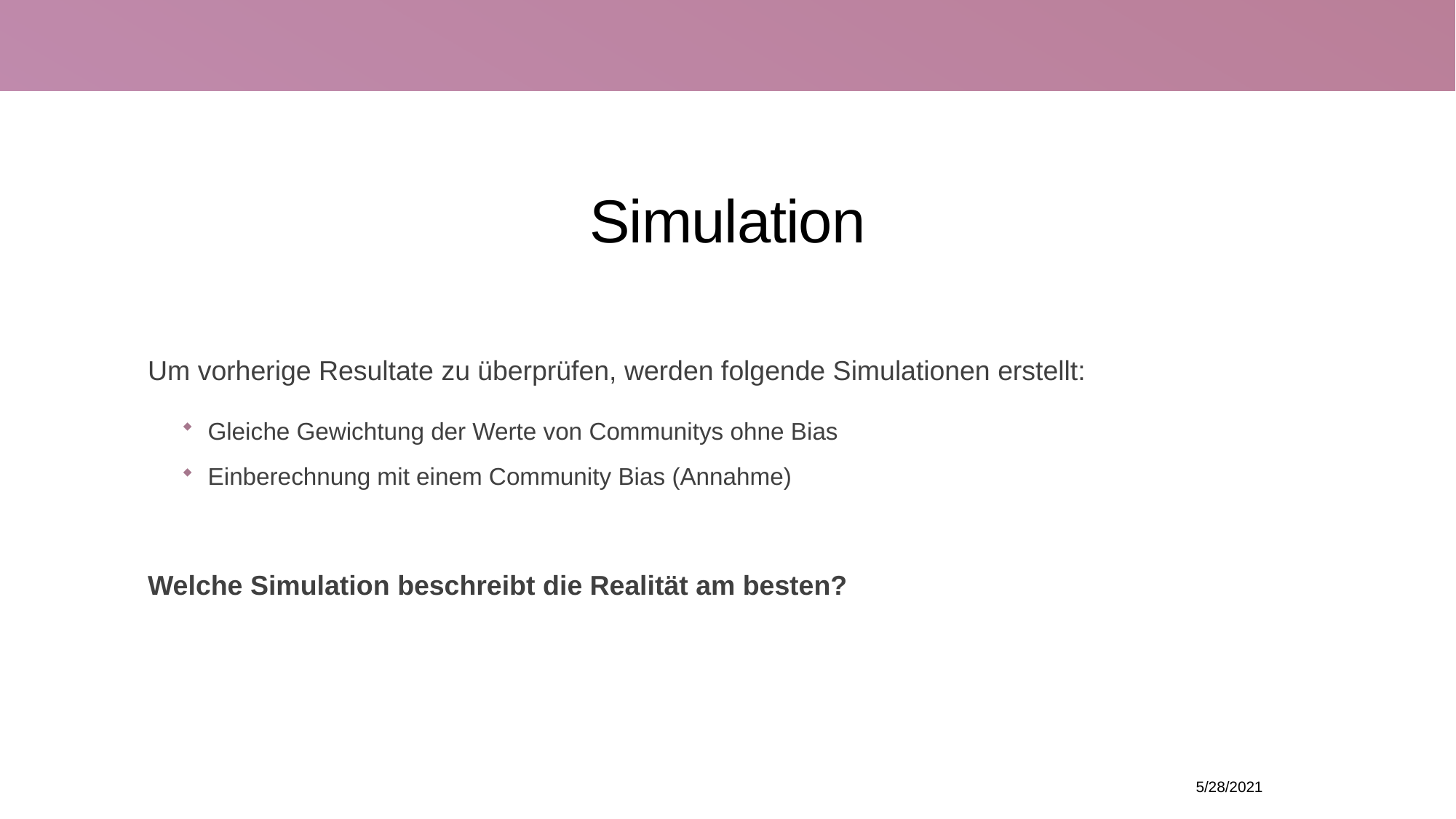

# Simulation
Um vorherige Resultate zu überprüfen, werden folgende Simulationen erstellt:
Gleiche Gewichtung der Werte von Communitys ohne Bias
Einberechnung mit einem Community Bias (Annahme)

Welche Simulation beschreibt die Realität am besten?

5/28/2021
20